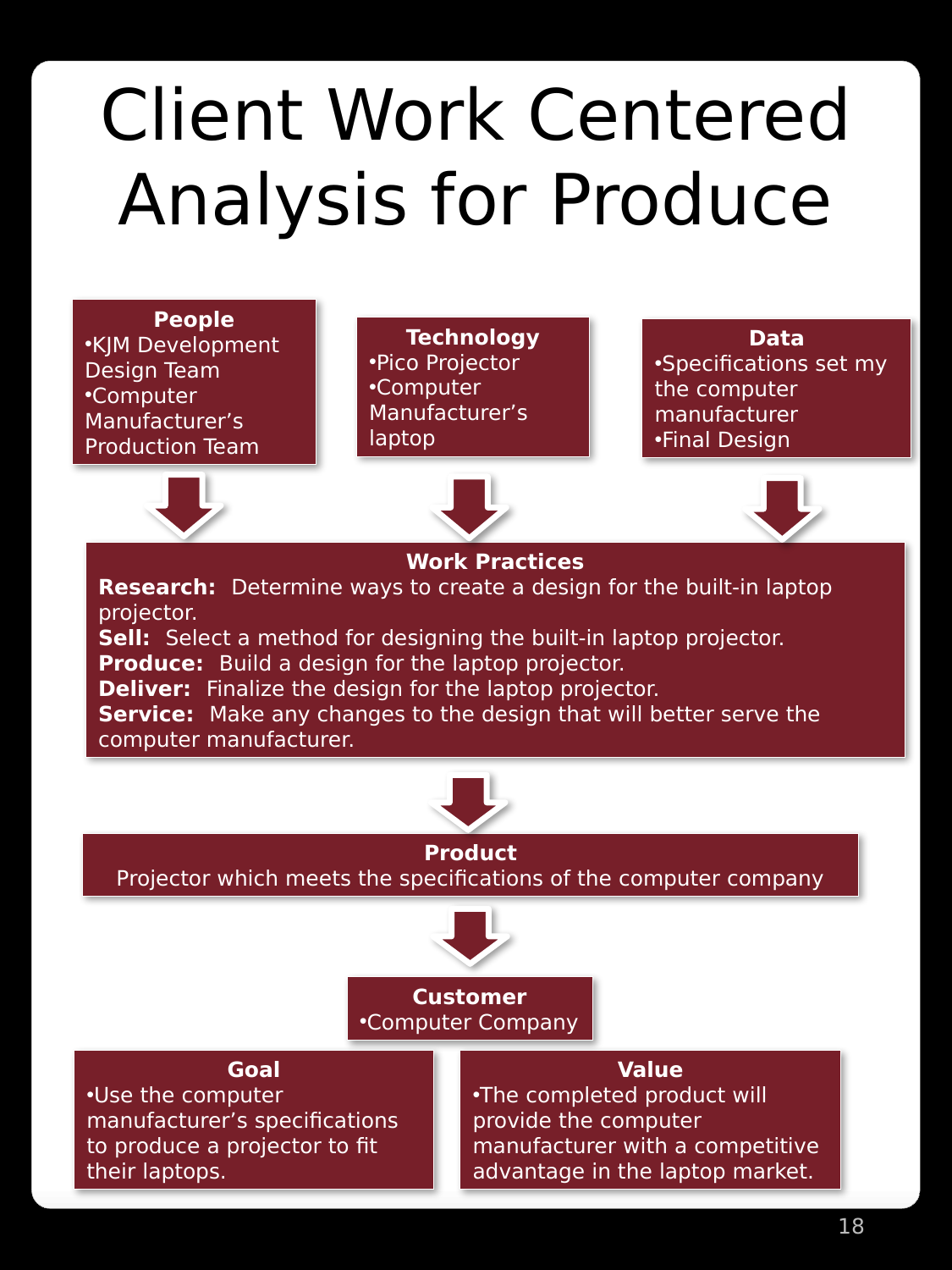

Client Work Centered Analysis for Produce
People
KJM Development Design Team
Computer Manufacturer’s Production Team
Technology
Pico Projector
Computer Manufacturer’s laptop
Data
Specifications set my the computer manufacturer
Final Design

Work Practices
Research:  Determine ways to create a design for the built-in laptop projector.
Sell:  Select a method for designing the built-in laptop projector.
Produce:  Build a design for the laptop projector.
Deliver:  Finalize the design for the laptop projector.
Service:  Make any changes to the design that will better serve the computer manufacturer.

Product
Projector which meets the specifications of the computer company

Customer
Computer Company
Goal
Use the computer manufacturer’s specifications to produce a projector to fit their laptops.
Value
The completed product will provide the computer manufacturer with a competitive advantage in the laptop market.
18